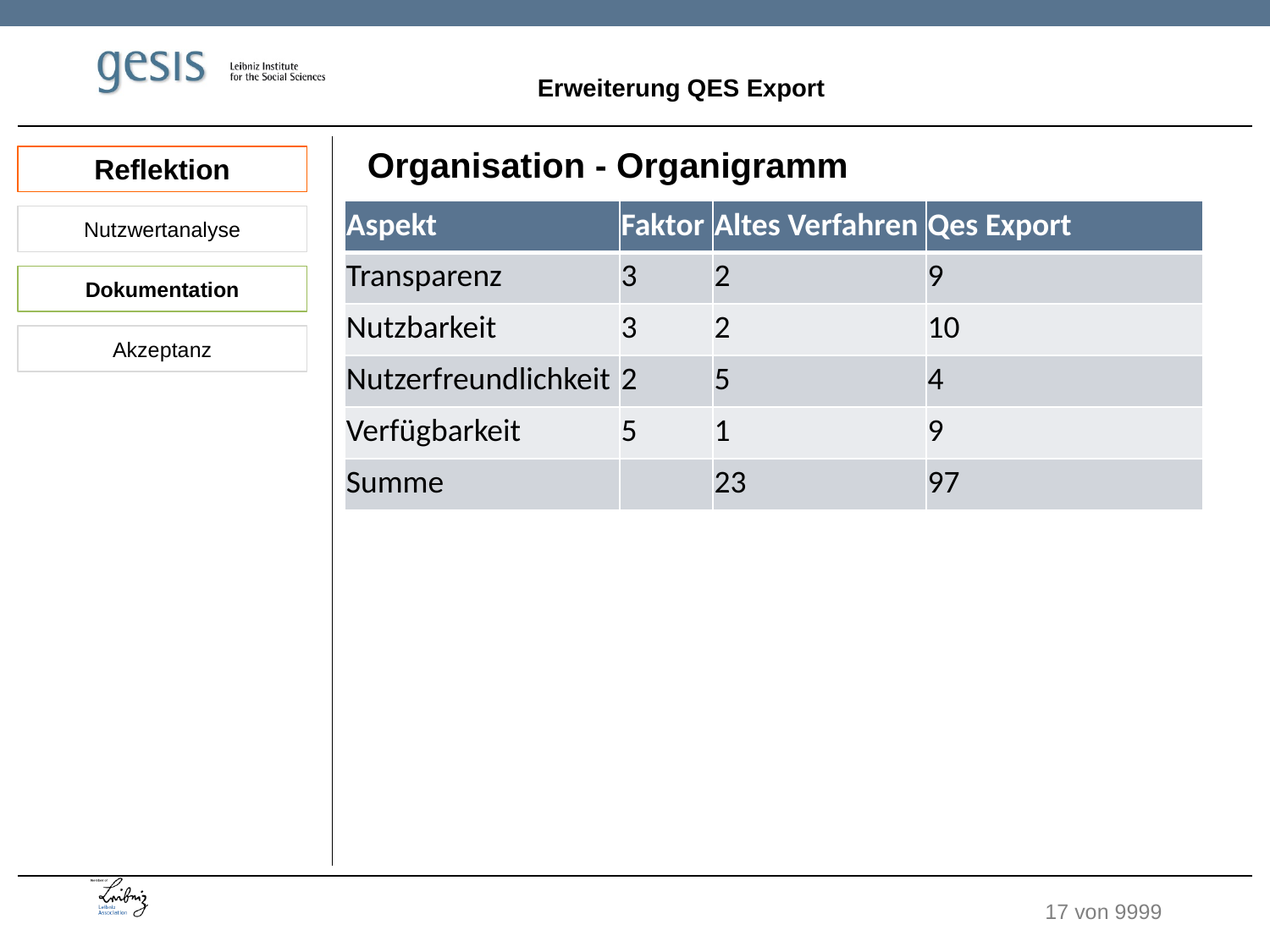

Erweiterung QES Export
Organisation - Organigramm
Reflektion
| Aspekt | Faktor | Altes Verfahren | Qes Export |
| --- | --- | --- | --- |
| Transparenz | 3 | 2 | 9 |
| Nutzbarkeit | 3 | 2 | 10 |
| Nutzerfreundlichkeit | 2 | 5 | 4 |
| Verfügbarkeit | 5 | 1 | 9 |
| Summe |  | 23 | 97 |
Nutzwertanalyse
Dokumentation
Akzeptanz
17